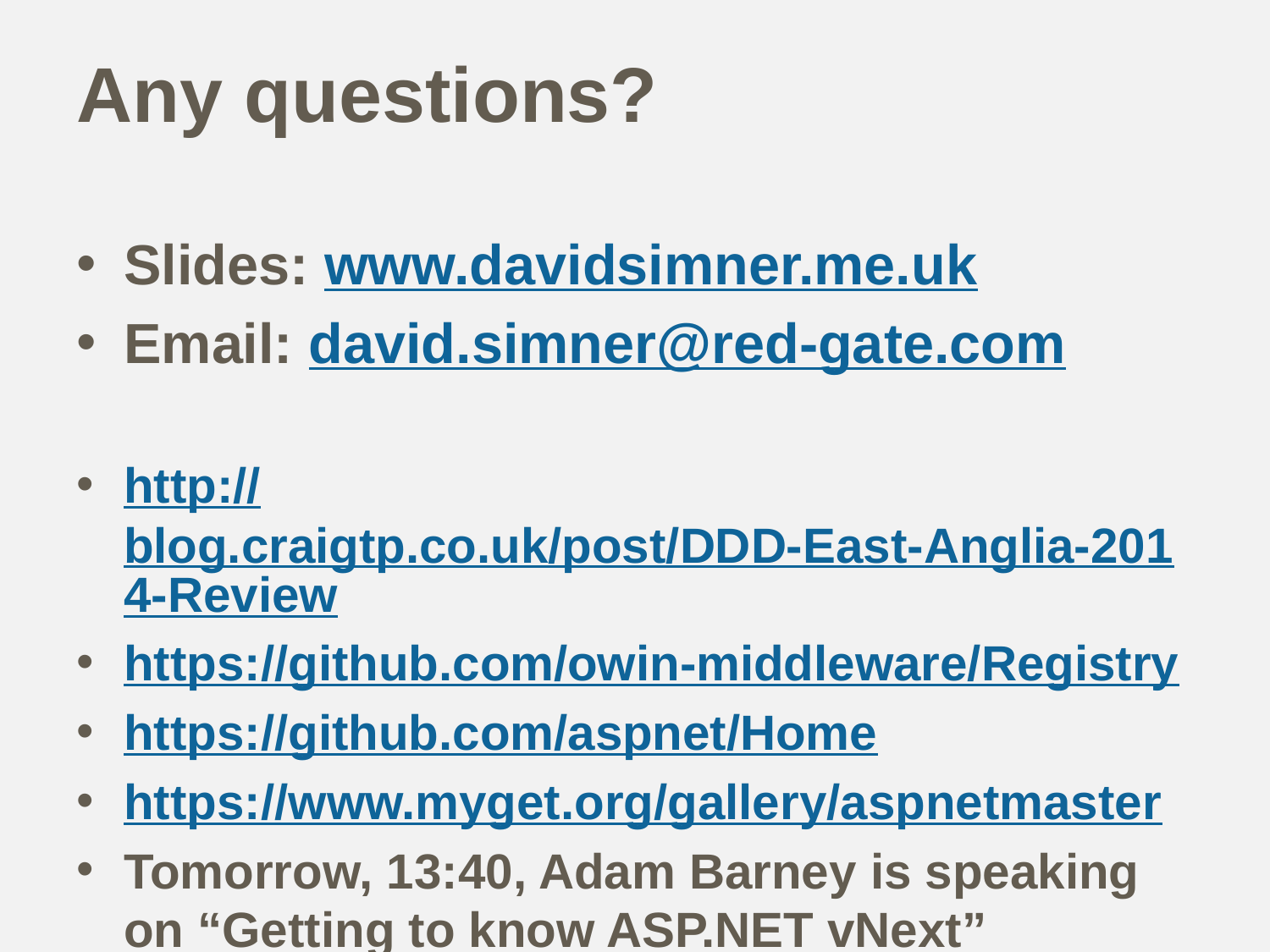

# Any questions?
Slides: www.davidsimner.me.uk
Email: david.simner@red-gate.com

http://blog.craigtp.co.uk/post/DDD-East-Anglia-2014-Review
https://github.com/owin-middleware/Registry
https://github.com/aspnet/Home
https://www.myget.org/gallery/aspnetmaster
Tomorrow, 13:40, Adam Barney is speaking on “Getting to know ASP.NET vNext”